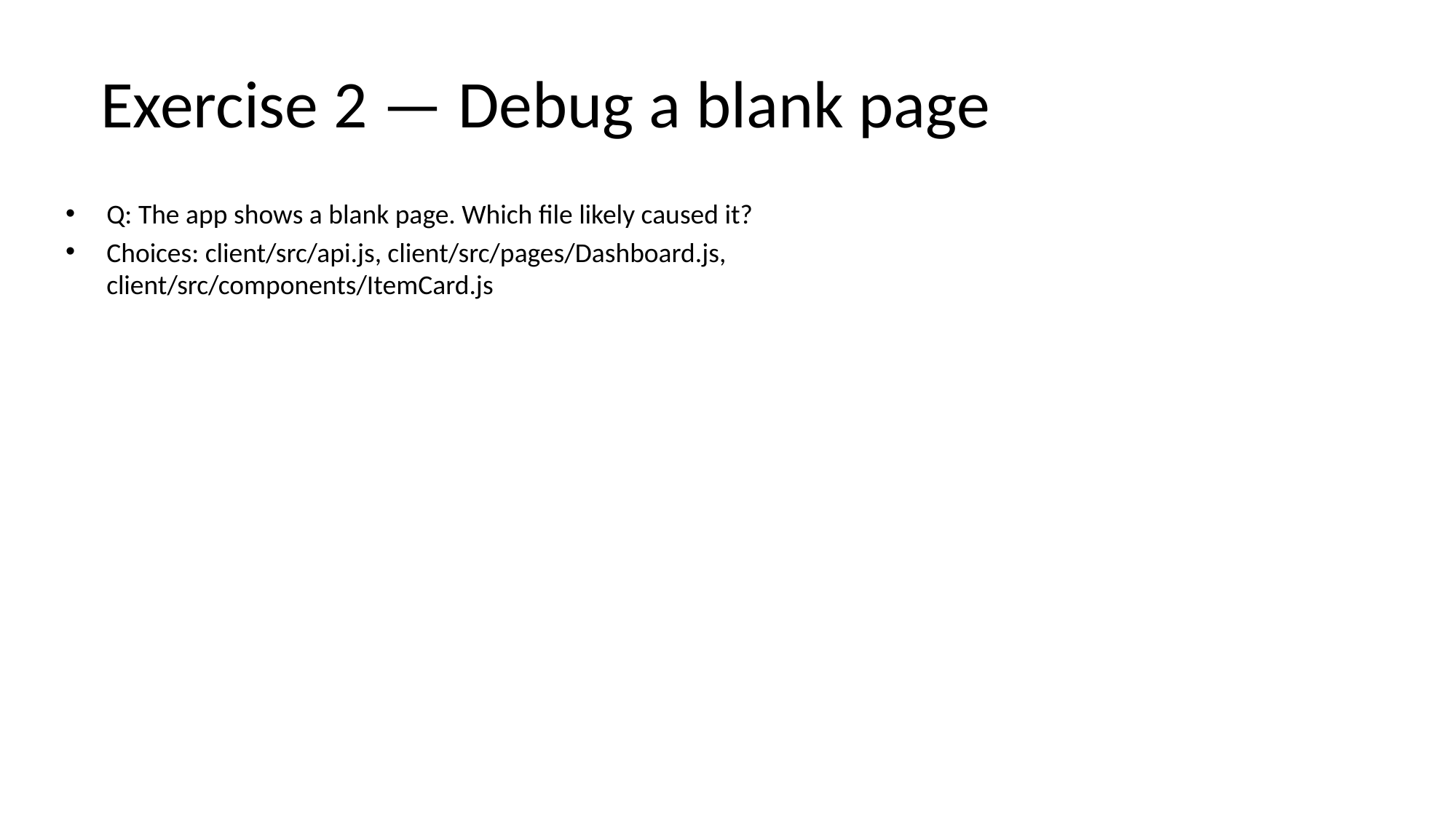

# Exercise 2 — Debug a blank page
Q: The app shows a blank page. Which file likely caused it?
Choices: client/src/api.js, client/src/pages/Dashboard.js, client/src/components/ItemCard.js